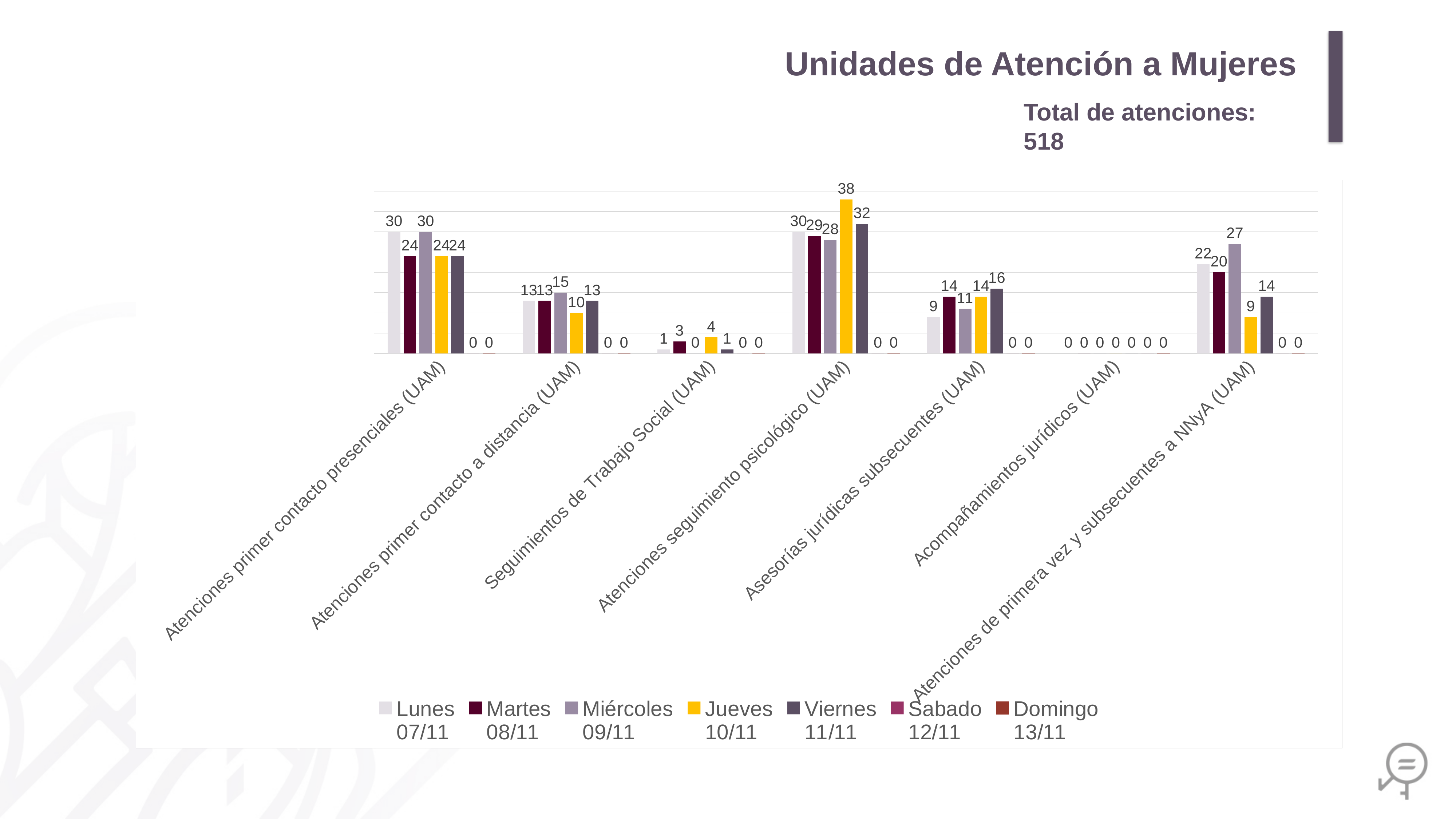

Unidades de Atención a Mujeres
Total de atenciones: 518

### Chart

| Category | Lunes
07/11 | Martes
08/11 | Miércoles
09/11 | Jueves
10/11 | Viernes
11/11 | Sabado
12/11 | Domingo
13/11 |
|---|---|---|---|---|---|---|---|
| Atenciones primer contacto presenciales (UAM) | 30.0 | 24.0 | 30.0 | 24.0 | 24.0 | 0.0 | 0.0 |
| Atenciones primer contacto a distancia (UAM) | 13.0 | 13.0 | 15.0 | 10.0 | 13.0 | 0.0 | 0.0 |
| Seguimientos de Trabajo Social (UAM) | 1.0 | 3.0 | 0.0 | 4.0 | 1.0 | 0.0 | 0.0 |
| Atenciones seguimiento psicológico (UAM) | 30.0 | 29.0 | 28.0 | 38.0 | 32.0 | 0.0 | 0.0 |
| Asesorías jurídicas subsecuentes (UAM) | 9.0 | 14.0 | 11.0 | 14.0 | 16.0 | 0.0 | 0.0 |
| Acompañamientos jurídicos (UAM) | 0.0 | 0.0 | 0.0 | 0.0 | 0.0 | 0.0 | 0.0 |
| Atenciones de primera vez y subsecuentes a NNyA (UAM) | 22.0 | 20.0 | 27.0 | 9.0 | 14.0 | 0.0 | 0.0 |